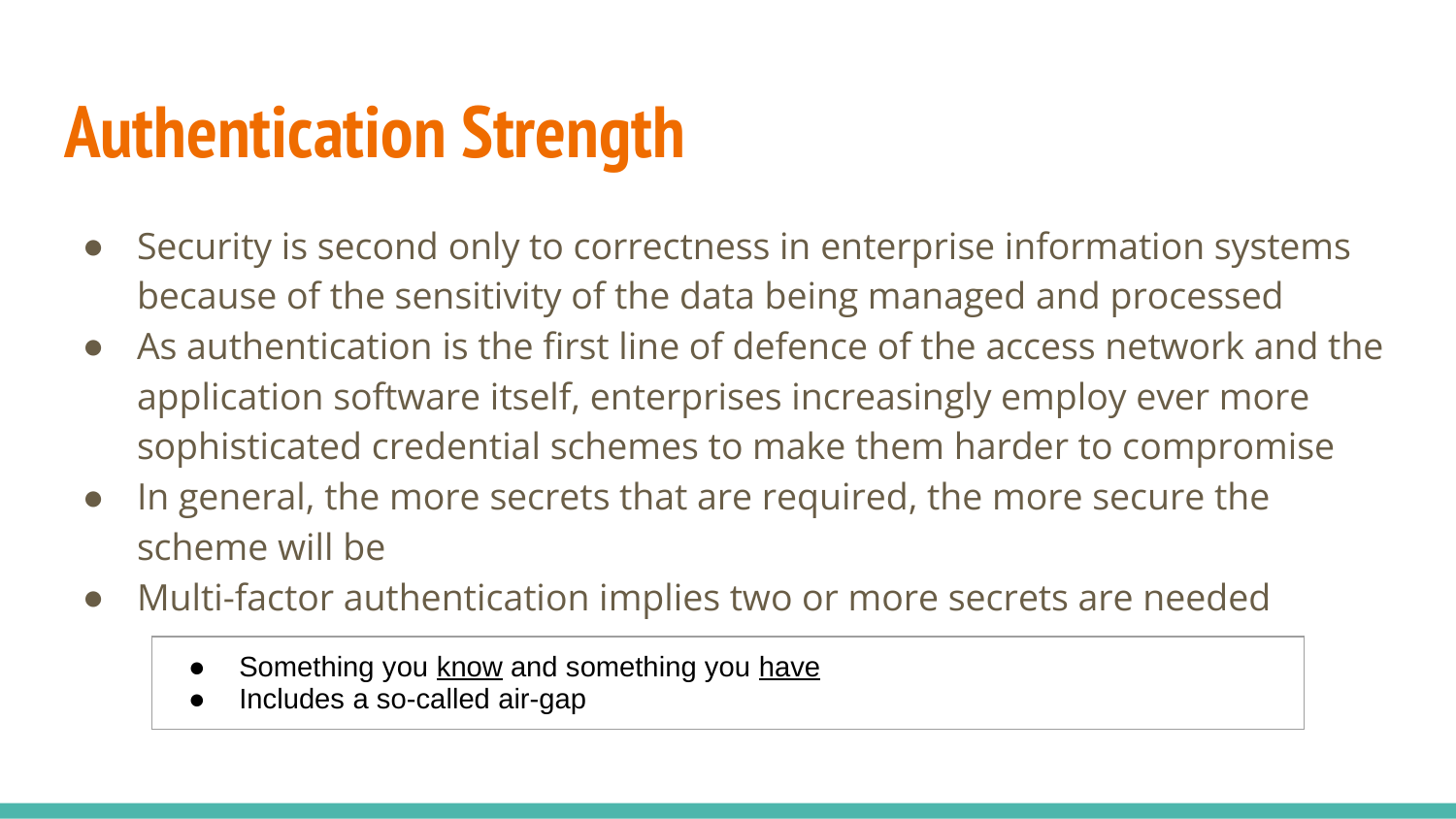

# Authentication Strength
Security is second only to correctness in enterprise information systems because of the sensitivity of the data being managed and processed
As authentication is the first line of defence of the access network and the application software itself, enterprises increasingly employ ever more sophisticated credential schemes to make them harder to compromise
In general, the more secrets that are required, the more secure the scheme will be
Multi-factor authentication implies two or more secrets are needed

| Something you know and something you have Includes a so-called air-gap |
| --- |